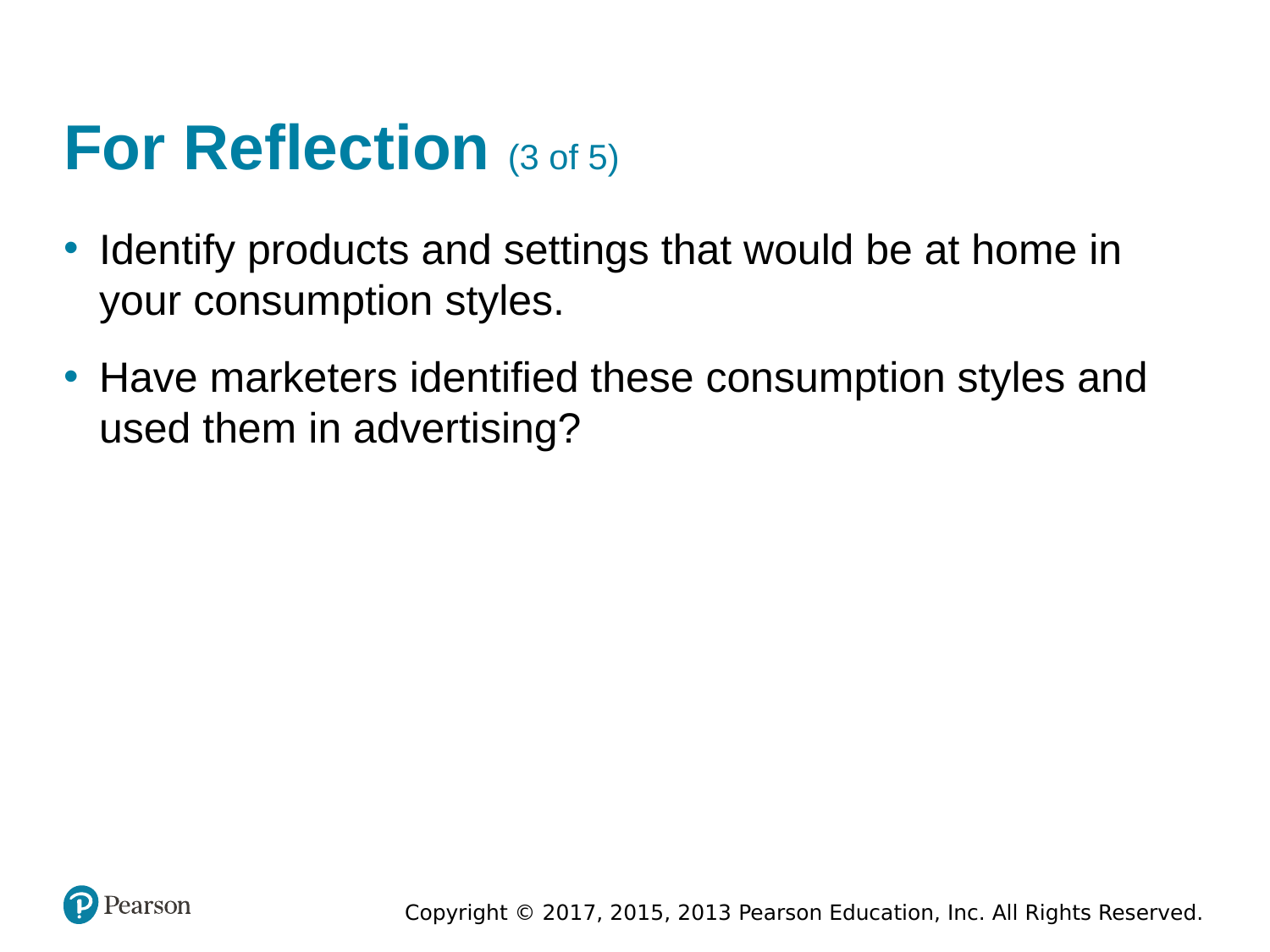

# For Reflection (3 of 5)
Identify products and settings that would be at home in your consumption styles.
Have marketers identified these consumption styles and used them in advertising?